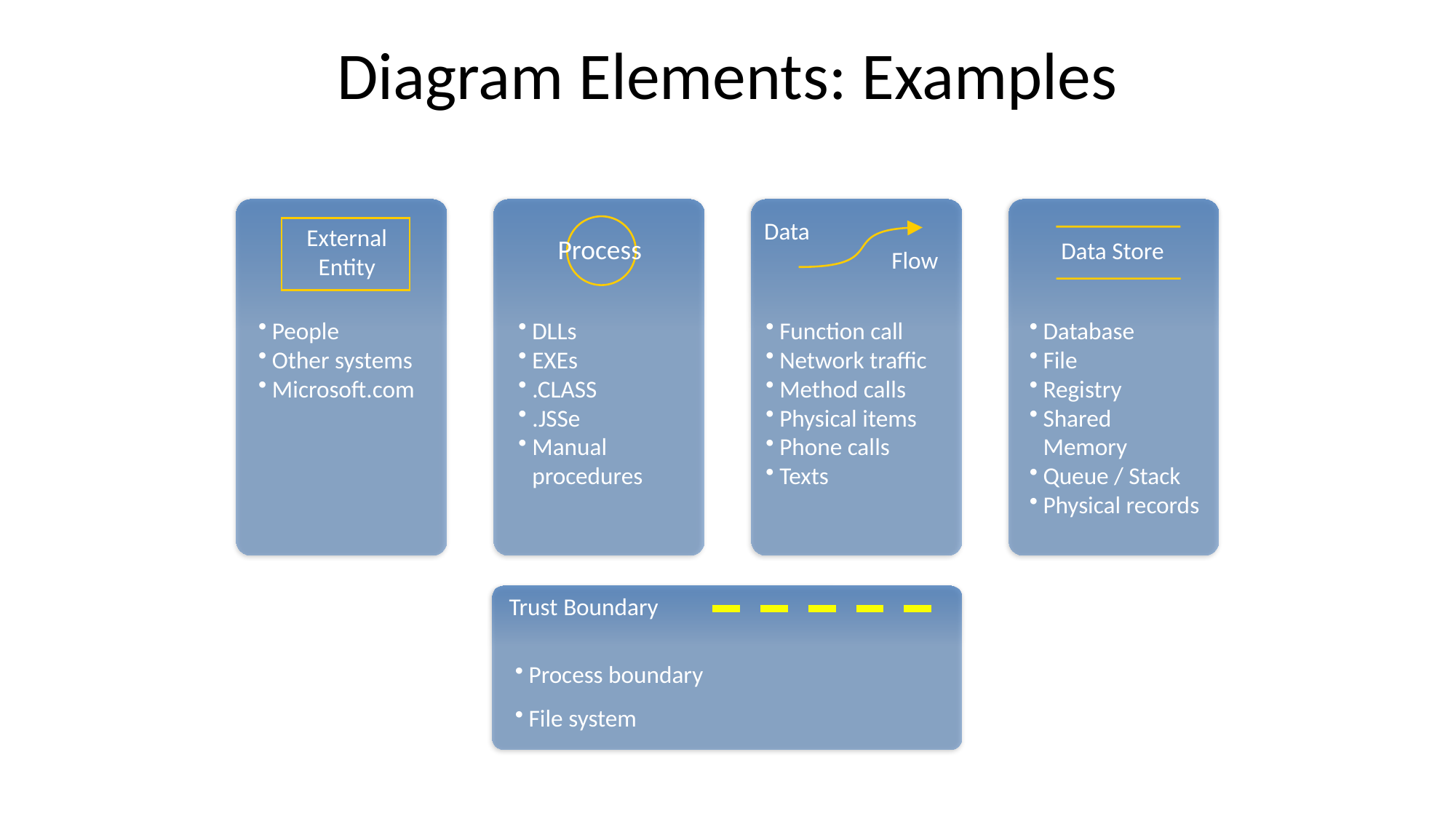

# Diagram Elements: Examples

Data
Flow

External Entity

Process
Data Store
People
Other systems
Microsoft.com

Function call
Network traffic
Method calls
Physical items
Phone calls
Texts

Database
File
Registry
Shared
Memory
Queue / Stack
Physical records

DLLs
EXEs
.CLASS
.JSSe
Manual
procedures

Trust Boundary

Process boundary
File system